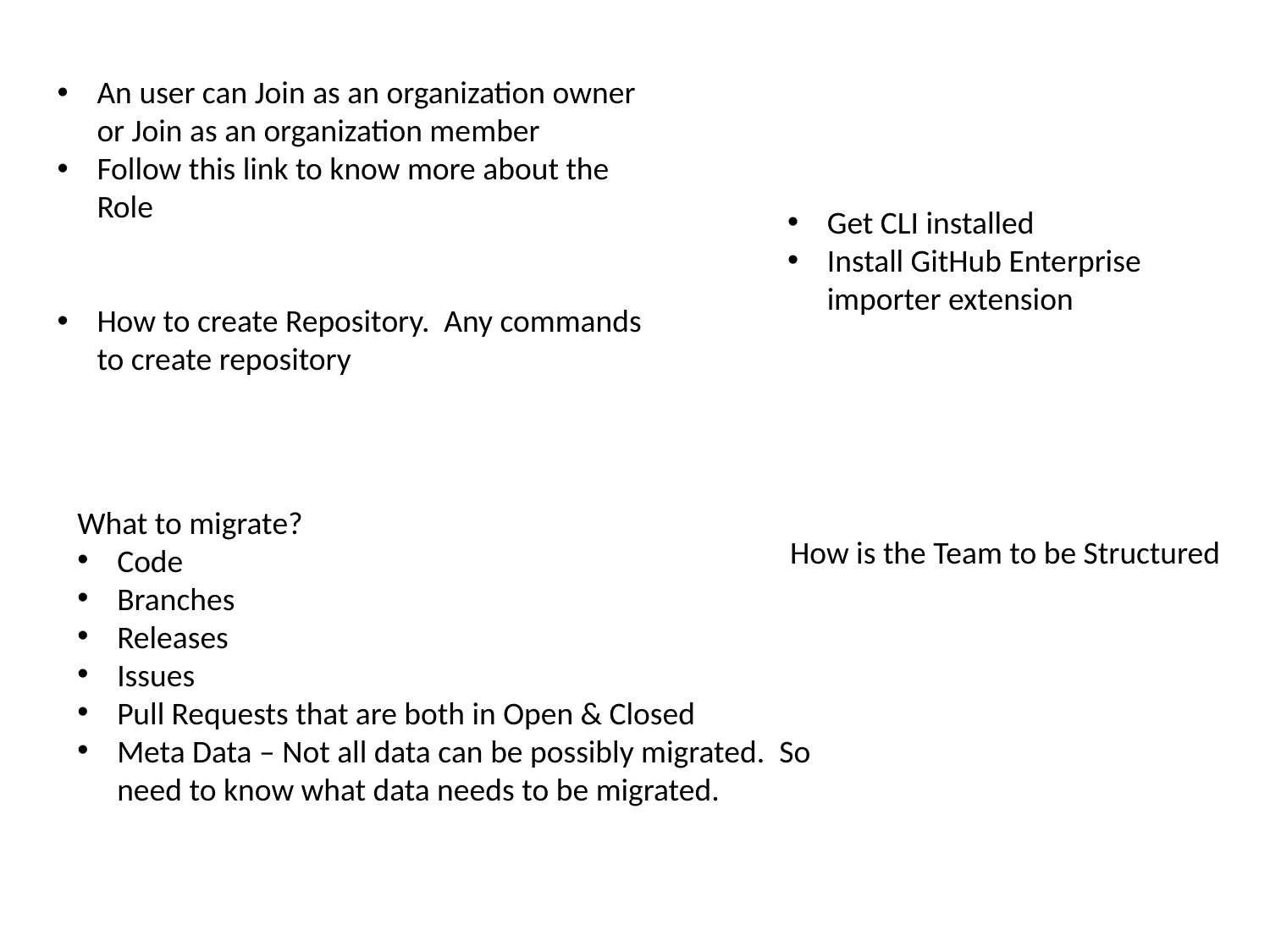

An user can Join as an organization owner or Join as an organization member
Follow this link to know more about the Role

How to create Repository.  Any commands to create repository

Get CLI installed
Install GitHub Enterprise importer extension

What to migrate?
Code
Branches
Releases
Issues
Pull Requests that are both in Open & Closed
Meta Data – Not all data can be possibly migrated.  So need to know what data needs to be migrated.

How is the Team to be Structured